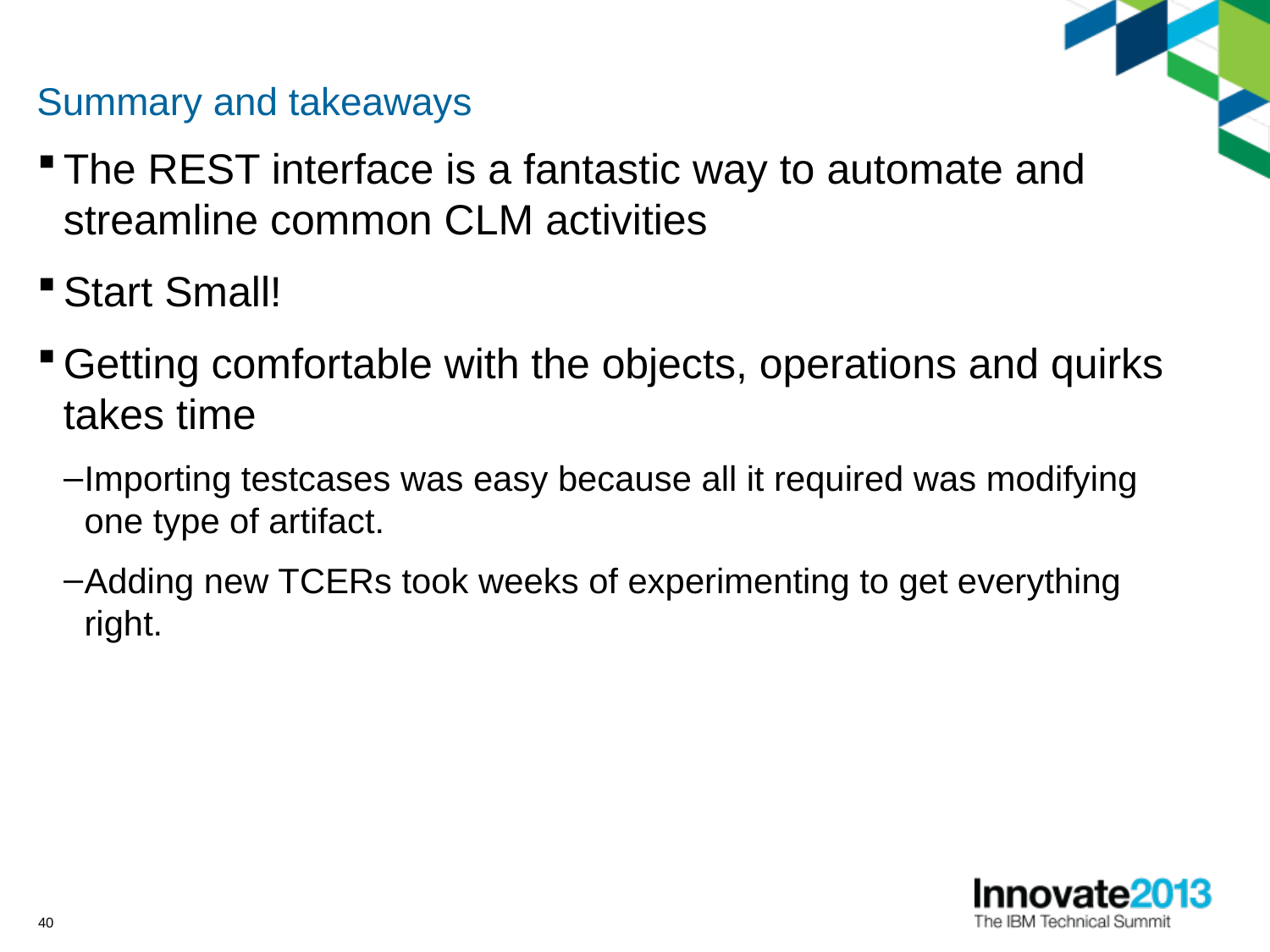

# Summary and takeaways
The REST interface is a fantastic way to automate and streamline common CLM activities
Start Small!
Getting comfortable with the objects, operations and quirks takes time
Importing testcases was easy because all it required was modifying one type of artifact.
Adding new TCERs took weeks of experimenting to get everything right.

40